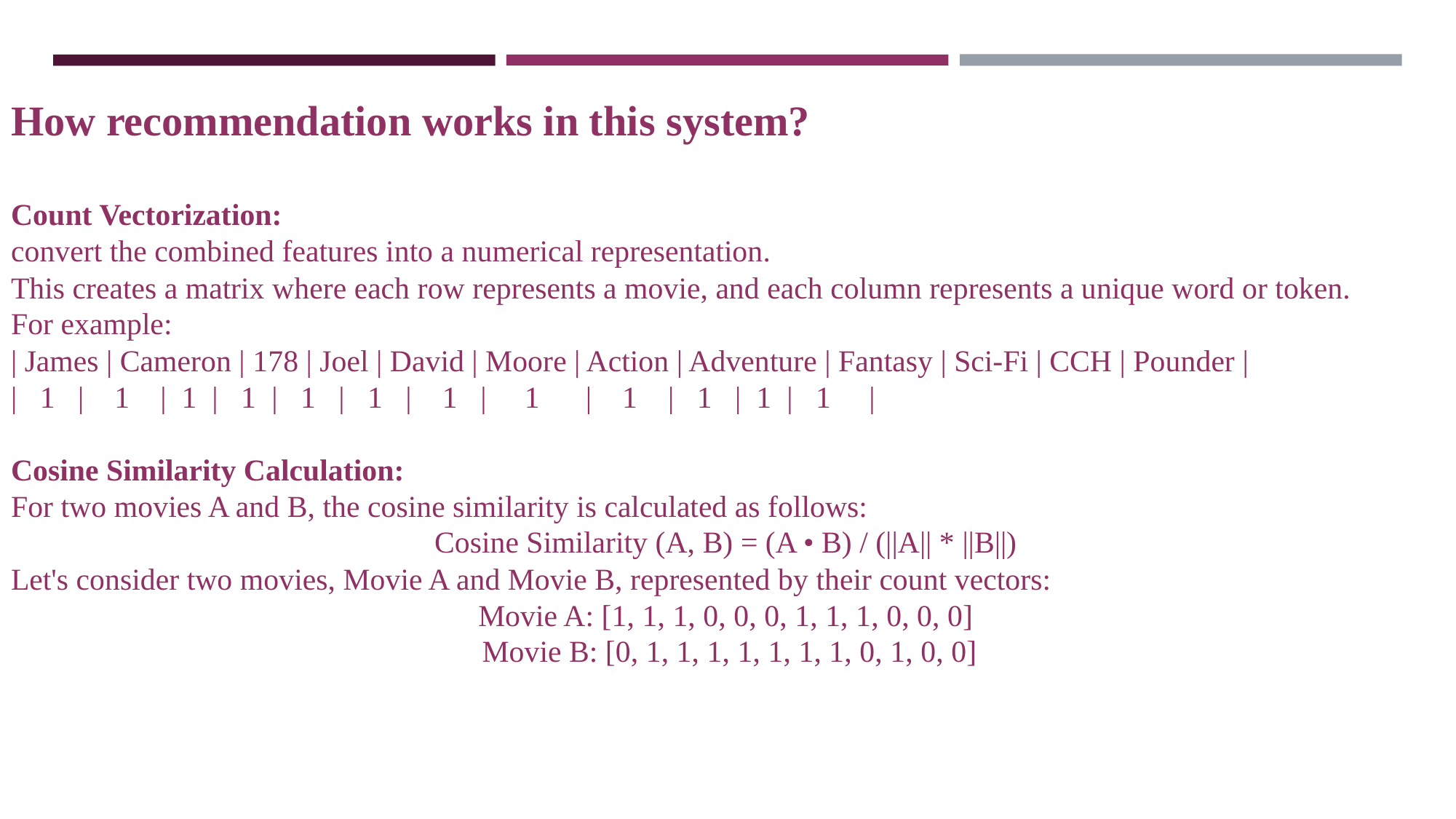

How recommendation works in this system?

Count Vectorization:
convert the combined features into a numerical representation.
This creates a matrix where each row represents a movie, and each column represents a unique word or token.
For example:
| James | Cameron | 178 | Joel | David | Moore | Action | Adventure | Fantasy | Sci-Fi | CCH | Pounder |
|   1   |    1    |  1  |   1  |   1   |   1   |    1   |     1      |    1    |   1   |  1  |   1     |

Cosine Similarity Calculation:
For two movies A and B, the cosine similarity is calculated as follows:
Cosine Similarity (A, B) = (A • B) / (||A|| * ||B||)
Let's consider two movies, Movie A and Movie B, represented by their count vectors:
Movie A: [1, 1, 1, 0, 0, 0, 1, 1, 1, 0, 0, 0]
Movie B: [0, 1, 1, 1, 1, 1, 1, 1, 0, 1, 0, 0]